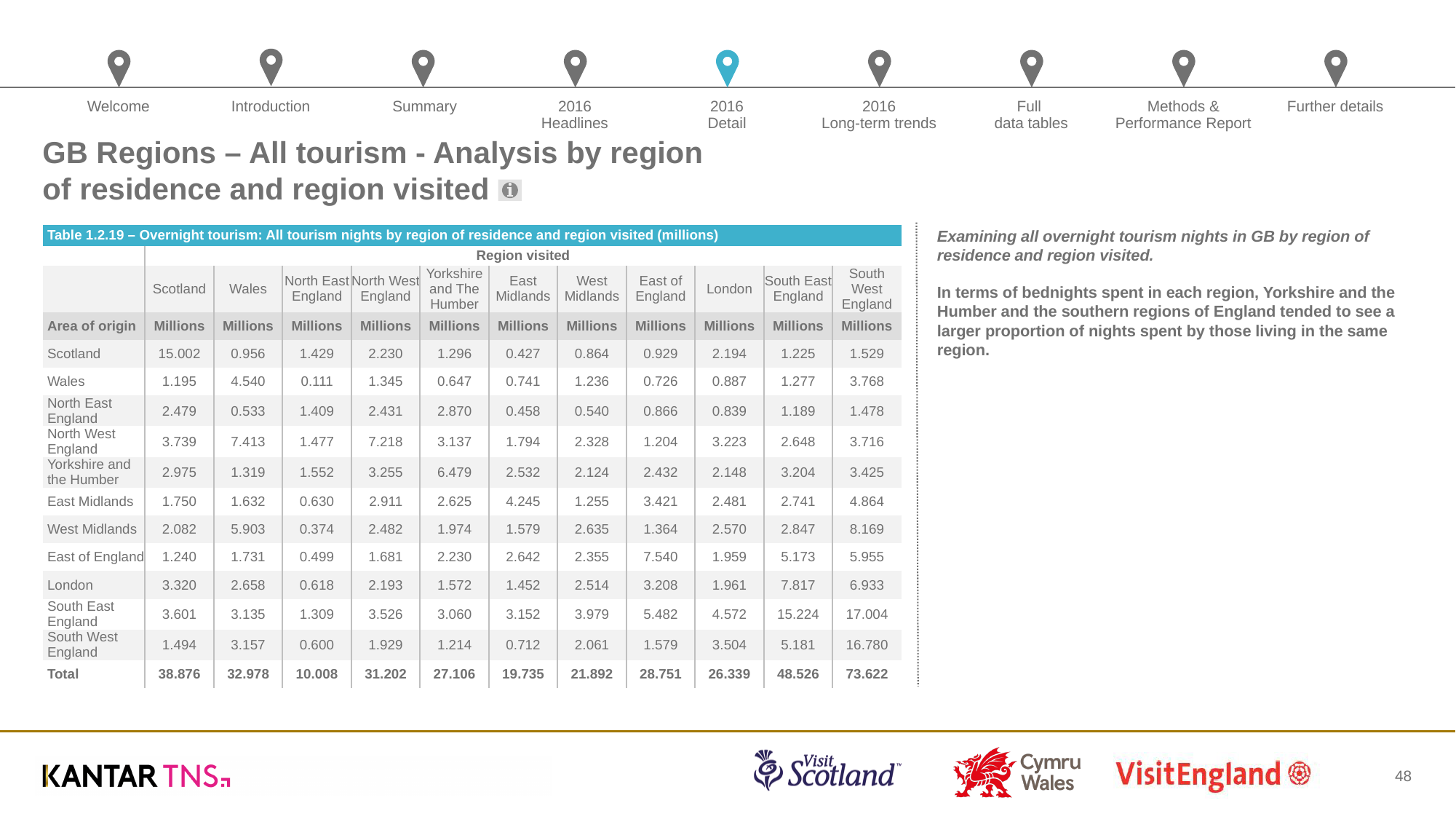

# GB Regions – All tourism - Analysis by region of residence and region visited

| Table 1.2.19 – Overnight tourism: All tourism nights by region of residence and region visited (millions) |  |  |  |  |  |  |  |  |  |  |  |
| --- | --- | --- | --- | --- | --- | --- | --- | --- | --- | --- | --- |
|  | Region visited |  |  |  |  |  |  |  |  |  |  |
|  | Scotland | Wales | North East England | North West England | Yorkshire and The Humber | East Midlands | West Midlands | East of England | London | South East England | South West England |
| Area of origin | Millions | Millions | Millions | Millions | Millions | Millions | Millions | Millions | Millions | Millions | Millions |
| Scotland | 15.002 | 0.956 | 1.429 | 2.230 | 1.296 | 0.427 | 0.864 | 0.929 | 2.194 | 1.225 | 1.529 |
| Wales | 1.195 | 4.540 | 0.111 | 1.345 | 0.647 | 0.741 | 1.236 | 0.726 | 0.887 | 1.277 | 3.768 |
| North East England | 2.479 | 0.533 | 1.409 | 2.431 | 2.870 | 0.458 | 0.540 | 0.866 | 0.839 | 1.189 | 1.478 |
| North West England | 3.739 | 7.413 | 1.477 | 7.218 | 3.137 | 1.794 | 2.328 | 1.204 | 3.223 | 2.648 | 3.716 |
| Yorkshire and the Humber | 2.975 | 1.319 | 1.552 | 3.255 | 6.479 | 2.532 | 2.124 | 2.432 | 2.148 | 3.204 | 3.425 |
| East Midlands | 1.750 | 1.632 | 0.630 | 2.911 | 2.625 | 4.245 | 1.255 | 3.421 | 2.481 | 2.741 | 4.864 |
| West Midlands | 2.082 | 5.903 | 0.374 | 2.482 | 1.974 | 1.579 | 2.635 | 1.364 | 2.570 | 2.847 | 8.169 |
| East of England | 1.240 | 1.731 | 0.499 | 1.681 | 2.230 | 2.642 | 2.355 | 7.540 | 1.959 | 5.173 | 5.955 |
| London | 3.320 | 2.658 | 0.618 | 2.193 | 1.572 | 1.452 | 2.514 | 3.208 | 1.961 | 7.817 | 6.933 |
| South East England | 3.601 | 3.135 | 1.309 | 3.526 | 3.060 | 3.152 | 3.979 | 5.482 | 4.572 | 15.224 | 17.004 |
| South West England | 1.494 | 3.157 | 0.600 | 1.929 | 1.214 | 0.712 | 2.061 | 1.579 | 3.504 | 5.181 | 16.780 |
| Total | 38.876 | 32.978 | 10.008 | 31.202 | 27.106 | 19.735 | 21.892 | 28.751 | 26.339 | 48.526 | 73.622 |
Examining all overnight tourism nights in GB by region of residence and region visited.
In terms of bednights spent in each region, Yorkshire and the Humber and the southern regions of England tended to see a larger proportion of nights spent by those living in the same region.

48